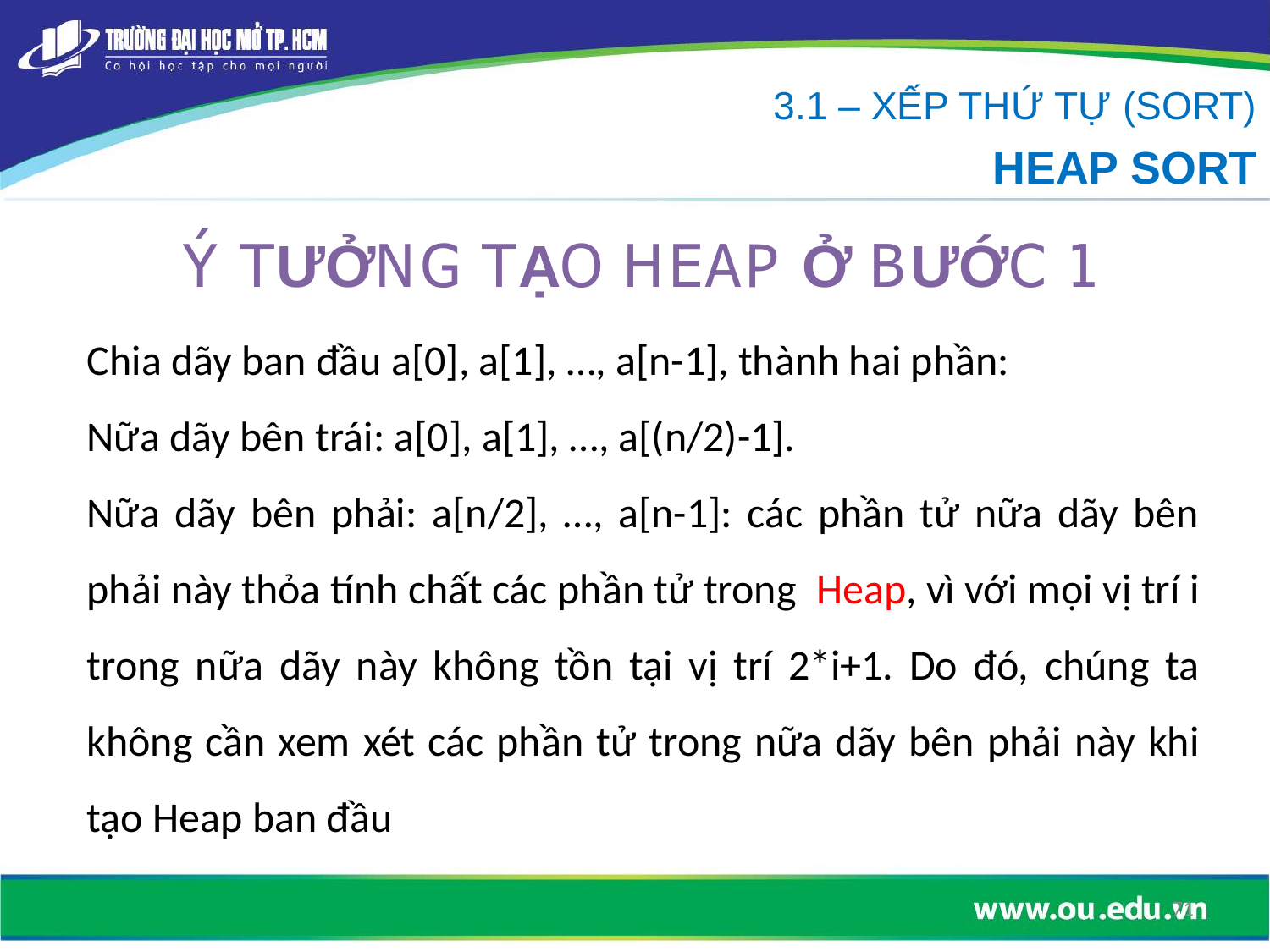

3.1 – XẾP THỨ TỰ (SORT)
HEAP SORT
# Ý TƯỞNG TẠO HEAP Ở BƯỚC 1
Chia dãy ban đầu a[0], a[1], …, a[n-1], thành hai phần:
Nữa dãy bên trái: a[0], a[1], …, a[(n/2)-1].
Nữa dãy bên phải: a[n/2], …, a[n-1]: các phần tử nữa dãy bên phải này thỏa tính chất các phần tử trong  Heap, vì với mọi vị trí i trong nữa dãy này không tồn tại vị trí 2*i+1. Do đó, chúng ta không cần xem xét các phần tử trong nữa dãy bên phải này khi tạo Heap ban đầu

71